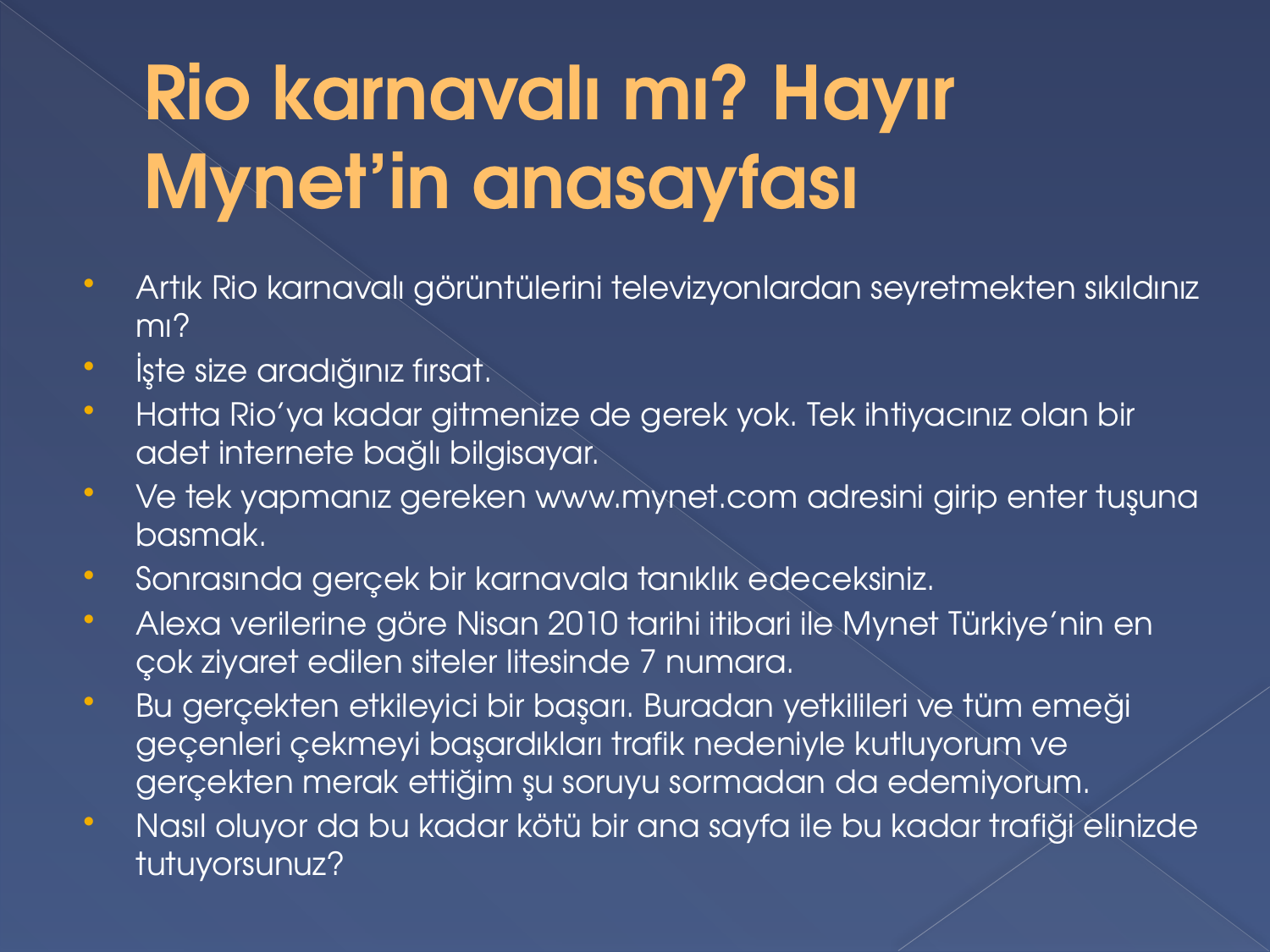

# Rio karnavalı mı? Hayır Mynet’in anasayfası
Artık Rio karnavalı görüntülerini televizyonlardan seyretmekten sıkıldınız mı?
İşte size aradığınız fırsat.
Hatta Rio’ya kadar gitmenize de gerek yok. Tek ihtiyacınız olan bir adet internete bağlı bilgisayar.
Ve tek yapmanız gereken www.mynet.com adresini girip enter tuşuna basmak.
Sonrasında gerçek bir karnavala tanıklık edeceksiniz.
Alexa verilerine göre Nisan 2010 tarihi itibari ile Mynet Türkiye’nin en çok ziyaret edilen siteler litesinde 7 numara.
Bu gerçekten etkileyici bir başarı. Buradan yetkilileri ve tüm emeği geçenleri çekmeyi başardıkları trafik nedeniyle kutluyorum ve gerçekten merak ettiğim şu soruyu sormadan da edemiyorum.
Nasıl oluyor da bu kadar kötü bir ana sayfa ile bu kadar trafiği elinizde tutuyorsunuz?